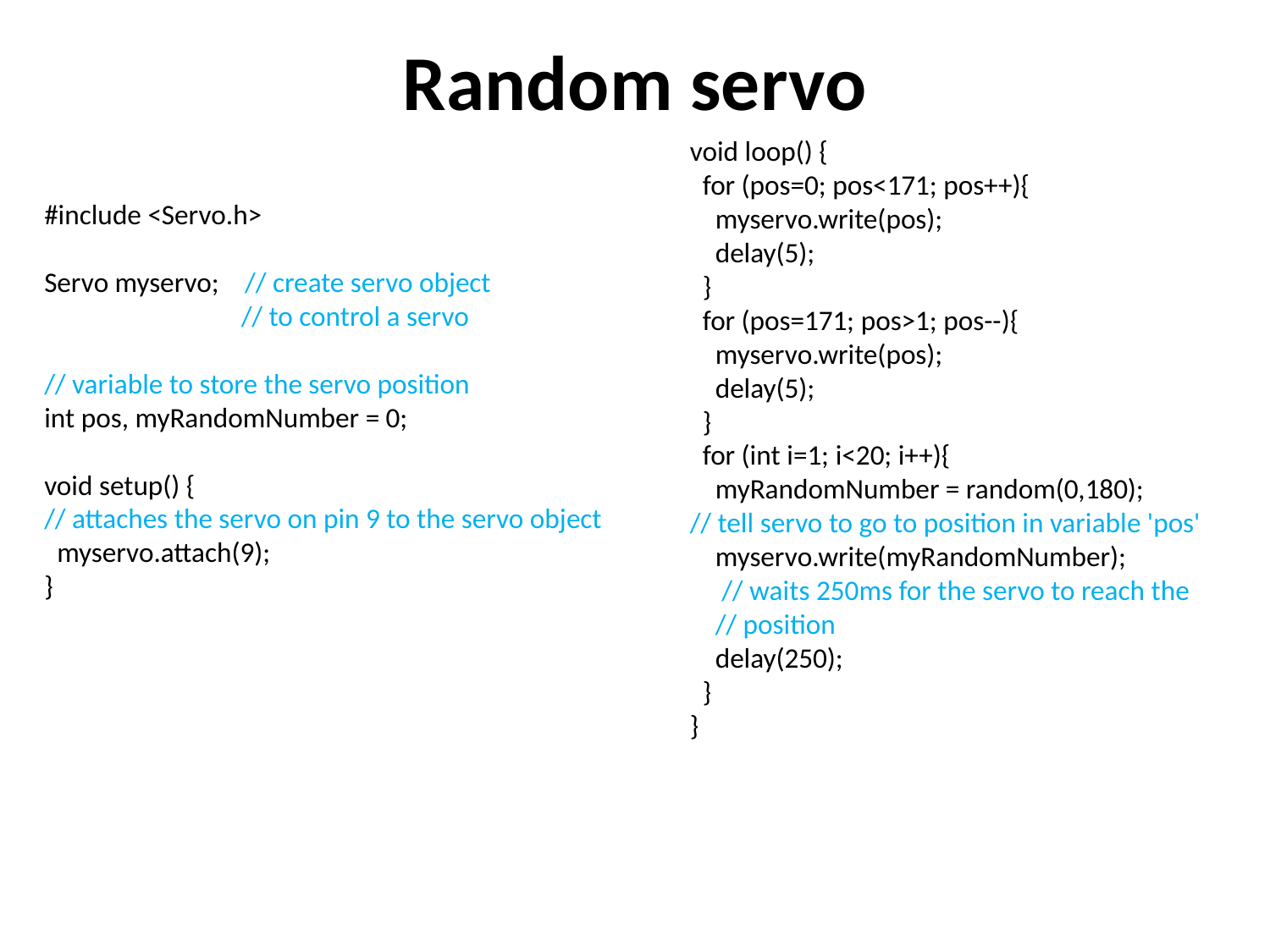

# Random servo
void loop() {
  for (pos=0; pos<171; pos++){
    myservo.write(pos);
    delay(5);
  }
  for (pos=171; pos>1; pos--){
    myservo.write(pos);
    delay(5);
  }
  for (int i=1; i<20; i++){
    myRandomNumber = random(0,180);
// tell servo to go to position in variable 'pos'
    myservo.write(myRandomNumber);
     // waits 250ms for the servo to reach the
    // position
    delay(250);
  }
}
#include <Servo.h>

Servo myservo;    // create servo object
                               // to control a servo

// variable to store the servo position
int pos, myRandomNumber = 0;

void setup() {
// attaches the servo on pin 9 to the servo object
  myservo.attach(9);
}